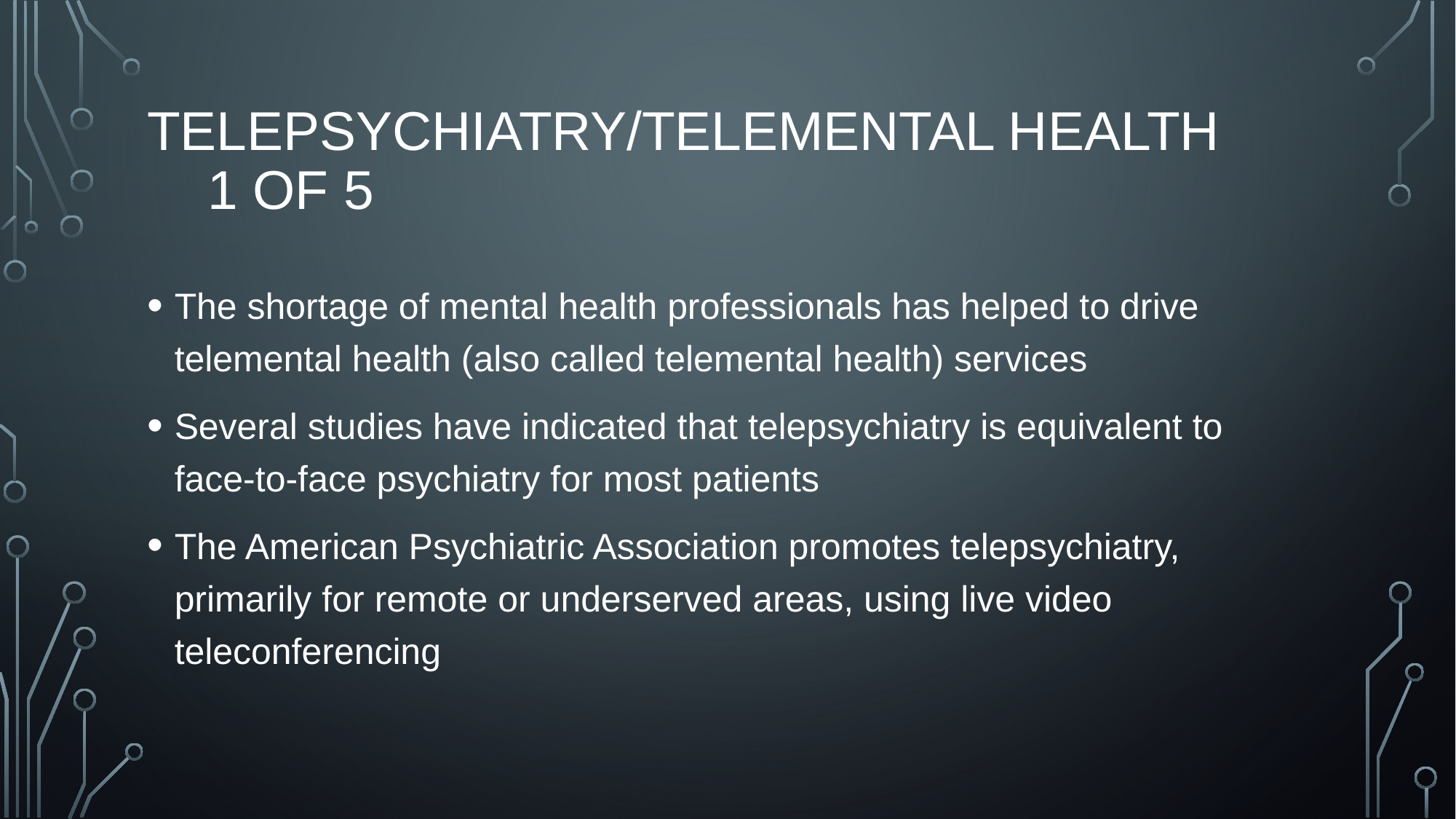

# Telepsychiatry/Telemental Health          1 of 5
The shortage of mental health professionals has helped to drive telemental health (also called telemental health) services
Several studies have indicated that telepsychiatry is equivalent to face-to-face psychiatry for most patients
The American Psychiatric Association promotes telepsychiatry, primarily for remote or underserved areas, using live video teleconferencing